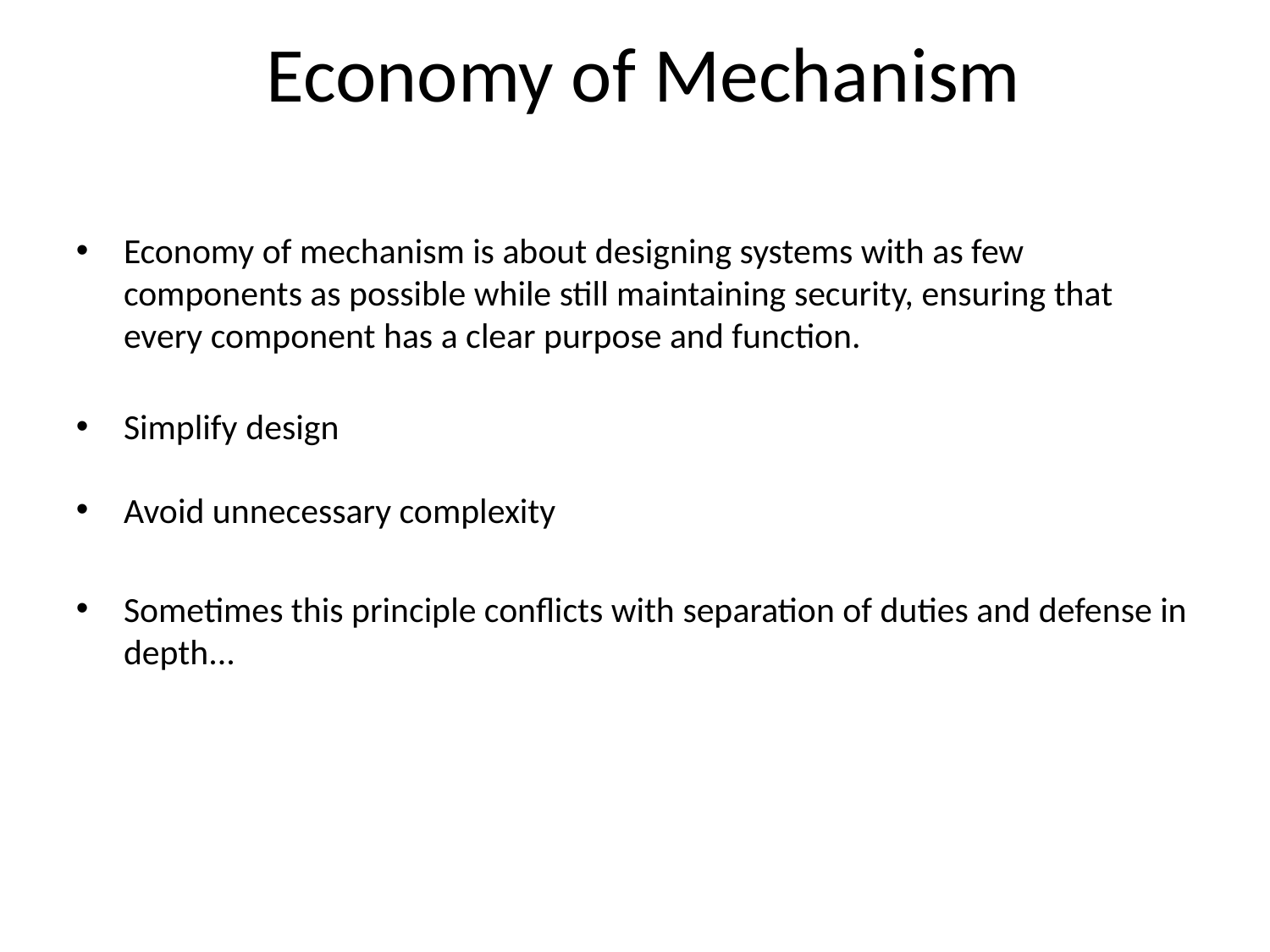

# Economy of Mechanism
Economy of mechanism is about designing systems with as few components as possible while still maintaining security, ensuring that every component has a clear purpose and function.
Simplify design

Avoid unnecessary complexity

Sometimes this principle conflicts with separation of duties and defense in depth...